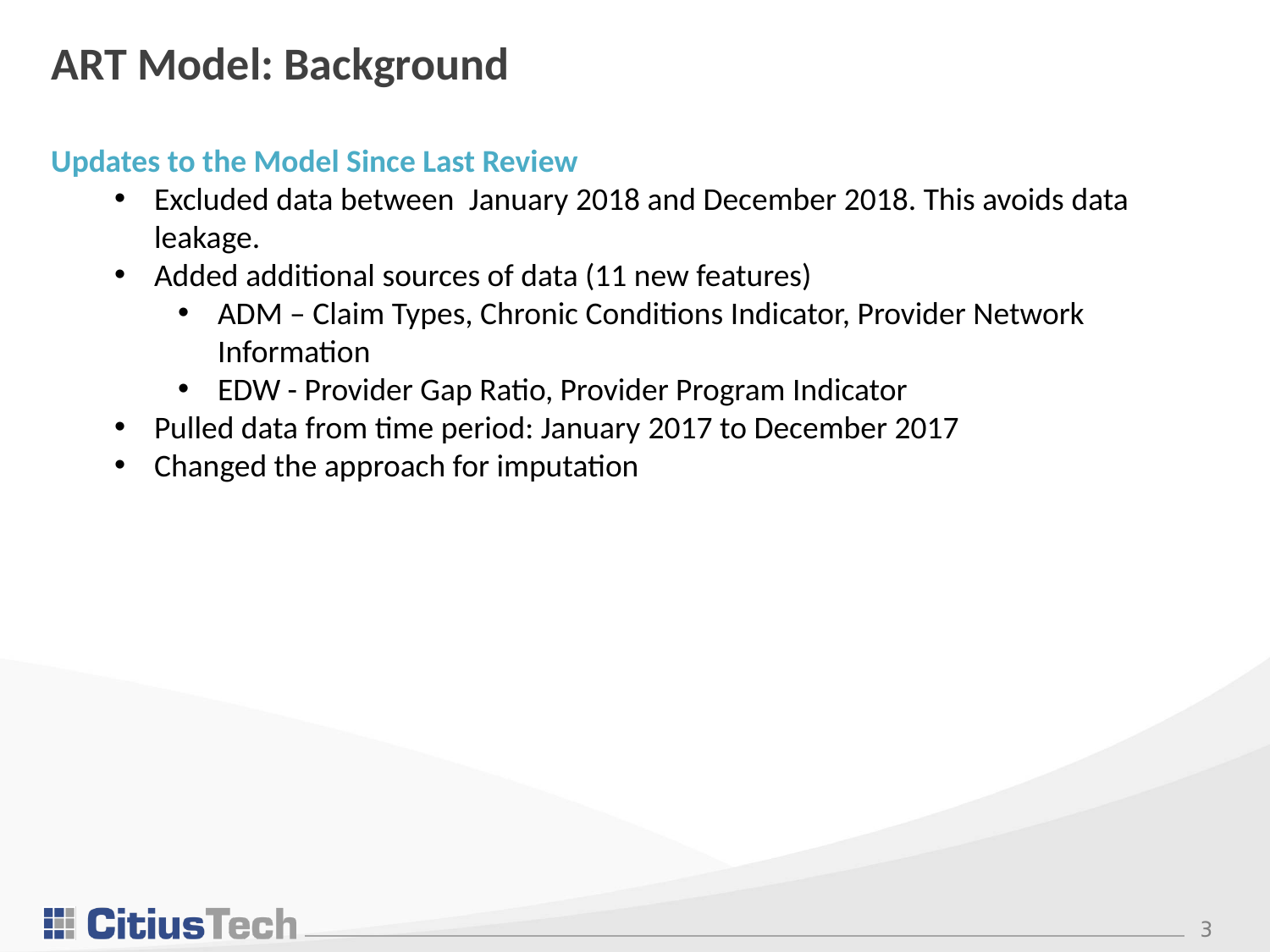

# ART Model: Background
Updates to the Model Since Last Review
Excluded data between  January 2018 and December 2018. This avoids data leakage.
Added additional sources of data (11 new features)
ADM – Claim Types, Chronic Conditions Indicator, Provider Network Information
EDW - Provider Gap Ratio, Provider Program Indicator
Pulled data from time period: January 2017 to December 2017
Changed the approach for imputation